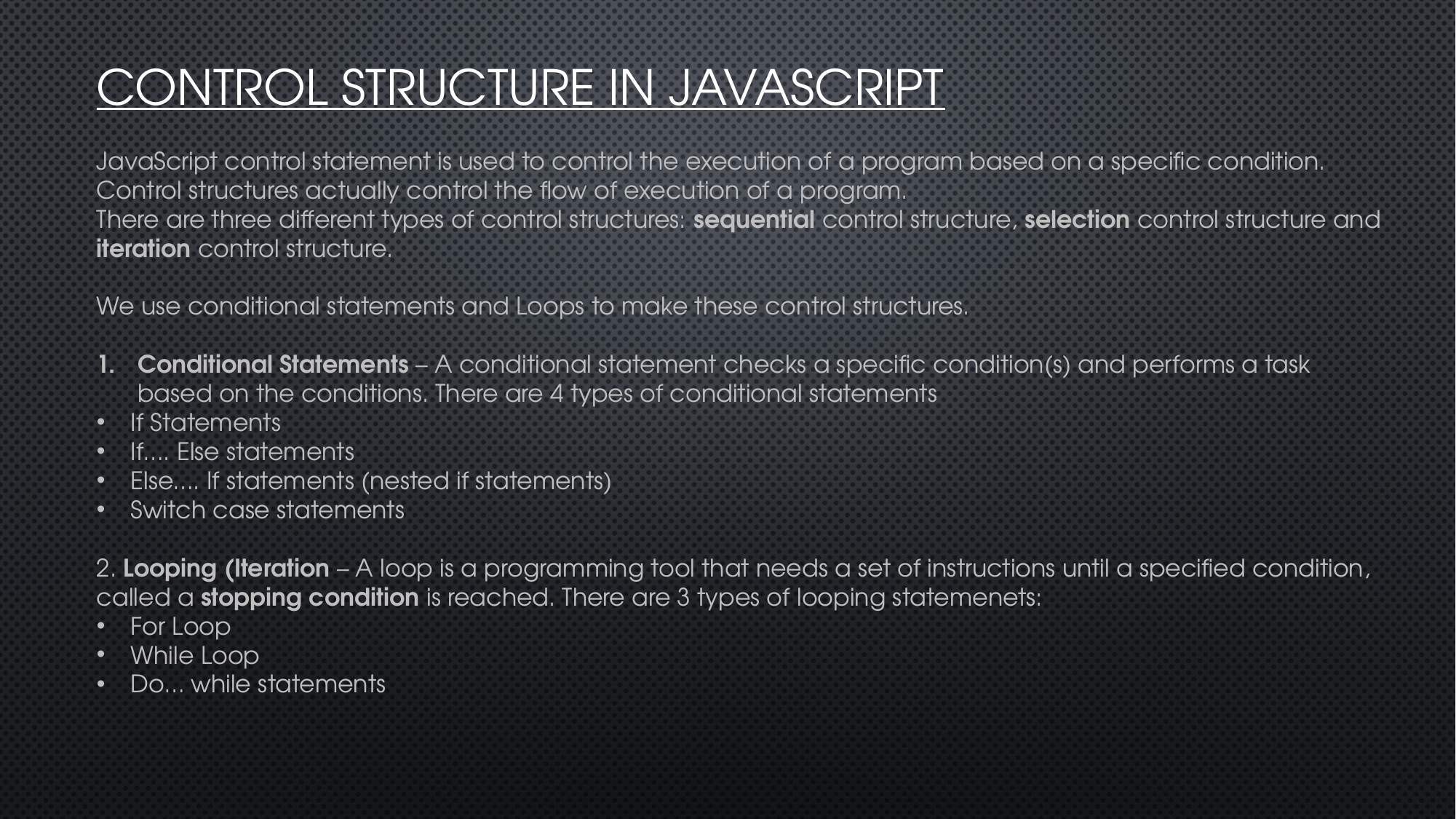

# CONTROL STRUCTURE IN JAVASCRIPT
JavaScript control statement is used to control the execution of a program based on a specific condition. Control structures actually control the flow of execution of a program.
There are three different types of control structures: sequential control structure, selection control structure and iteration control structure.

We use conditional statements and Loops to make these control structures.

Conditional Statements – A conditional statement checks a specific condition(s) and performs a task based on the conditions. There are 4 types of conditional statements
If Statements
If…. Else statements
Else…. If statements (nested if statements)
Switch case statements

2. Looping (Iteration – A loop is a programming tool that needs a set of instructions until a specified condition, called a stopping condition is reached. There are 3 types of looping statemenets:
For Loop
While Loop
Do… while statements